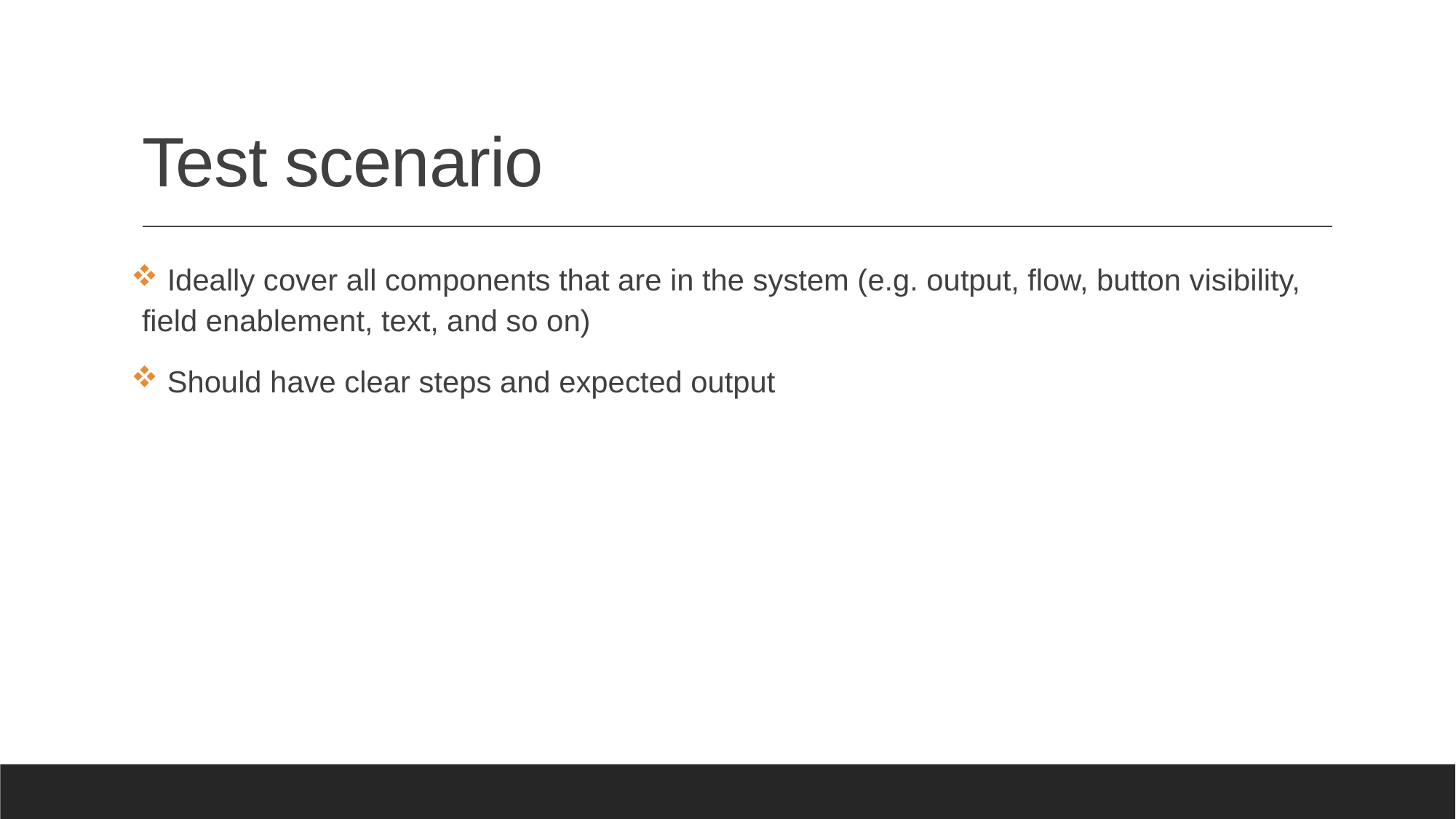

# Test scenario
 Ideally cover all components that are in the system (e.g. output, flow, button visibility, field enablement, text, and so on)
 Should have clear steps and expected output